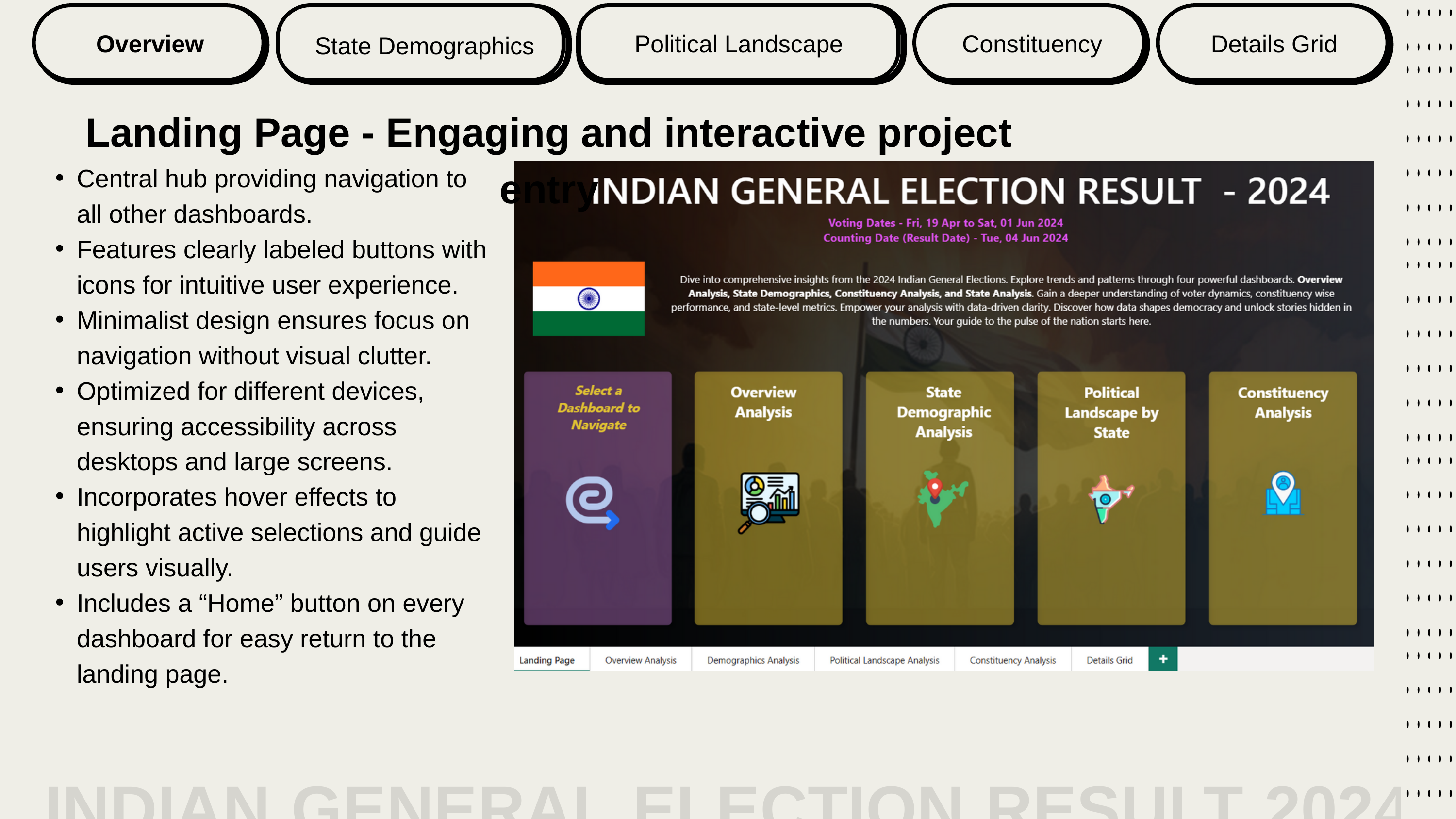

Political Landscape
Overview
Constituency
Details Grid
State Demographics
Landing Page - Engaging and interactive project entry
Central hub providing navigation to all other dashboards.
Features clearly labeled buttons with icons for intuitive user experience.
Minimalist design ensures focus on navigation without visual clutter.
Optimized for different devices, ensuring accessibility across desktops and large screens.
Incorporates hover effects to highlight active selections and guide users visually.
Includes a “Home” button on every dashboard for easy return to the landing page.

INDIAN GENERAL ELECTION RESULT 2024